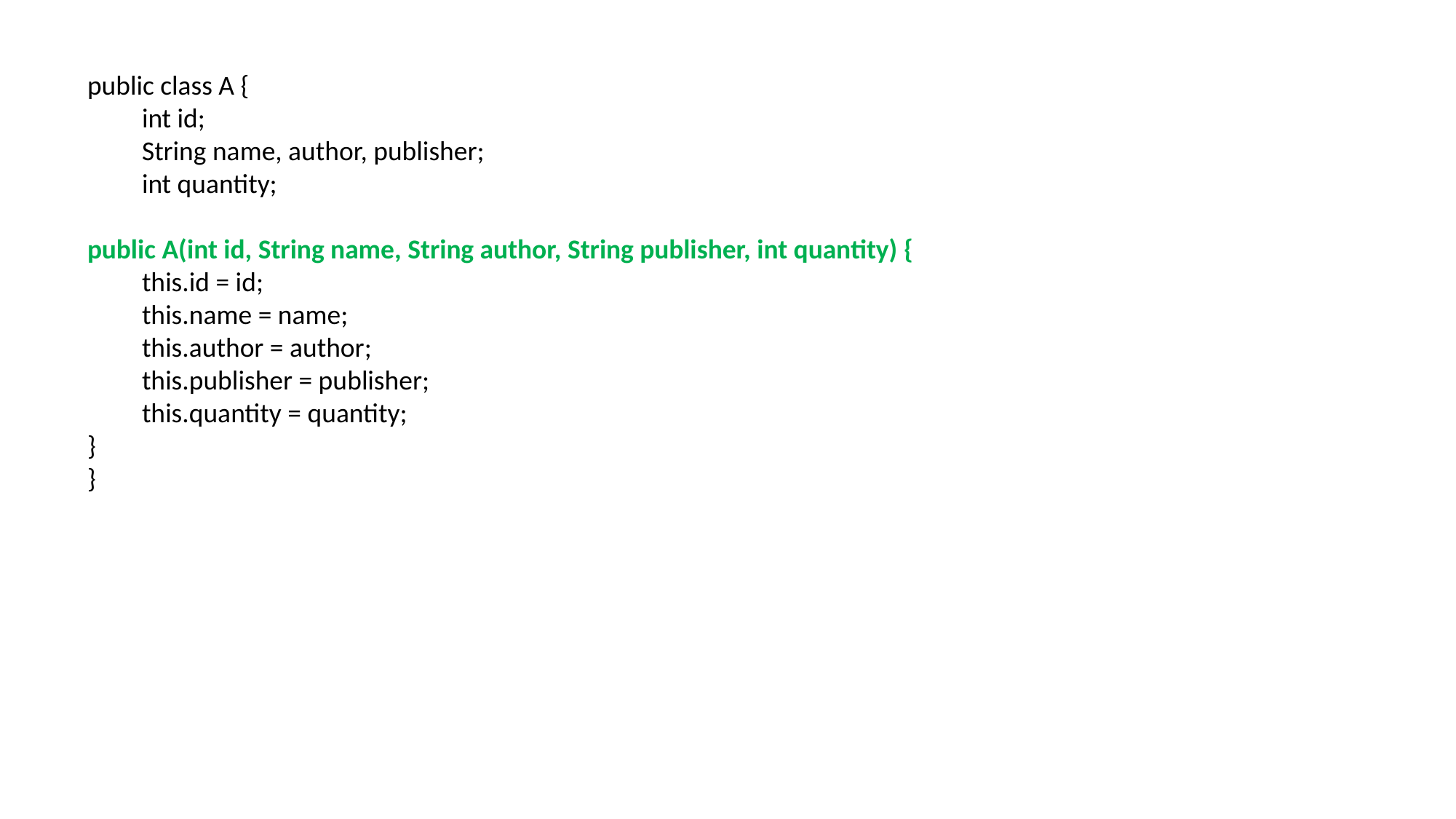

public class A {
int id;
String name, author, publisher;
int quantity;

public A(int id, String name, String author, String publisher, int quantity) {
this.id = id;
this.name = name;
this.author = author;
this.publisher = publisher;
this.quantity = quantity;
}
}